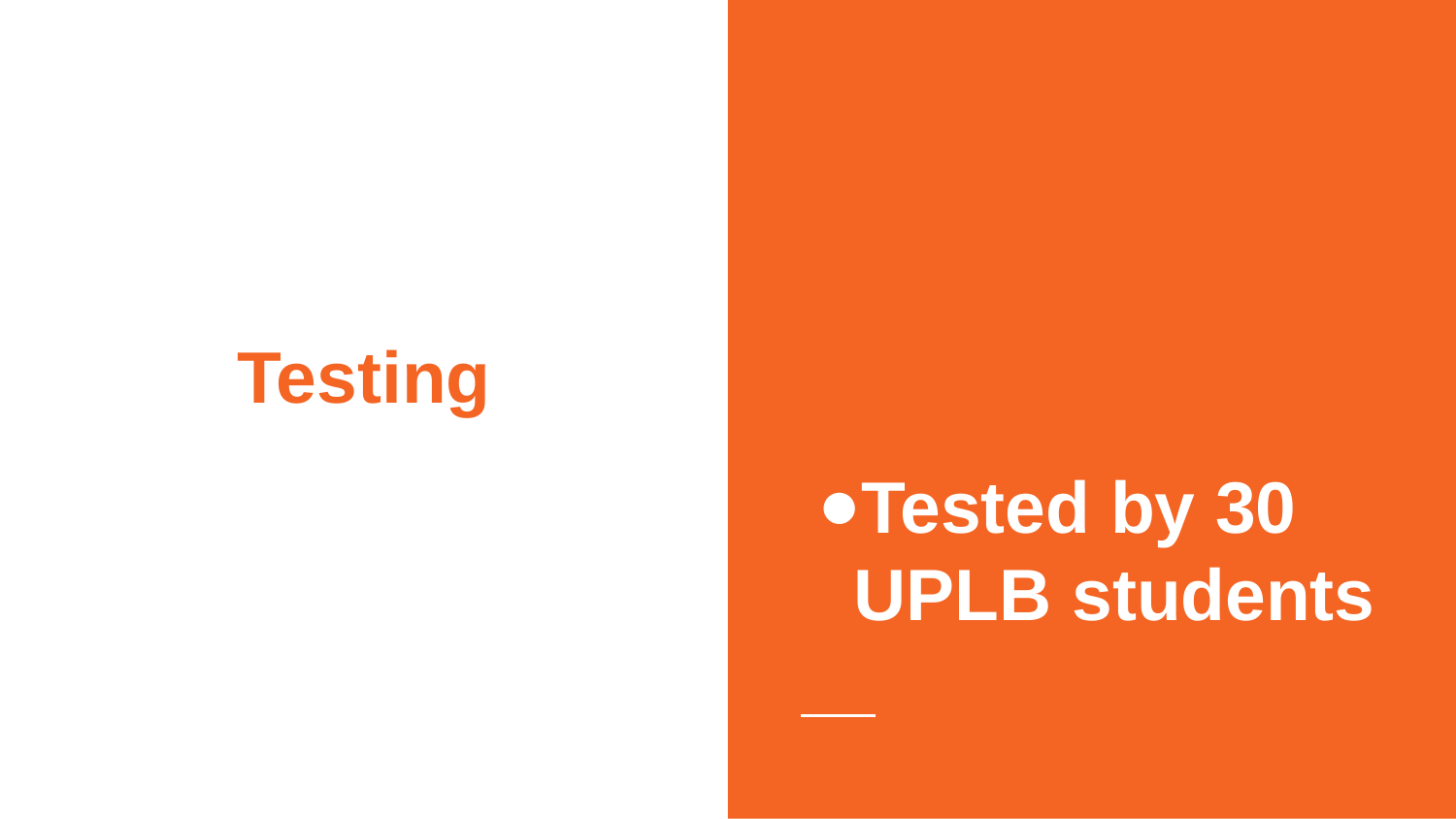

Tested by 30 UPLB students
# Testing